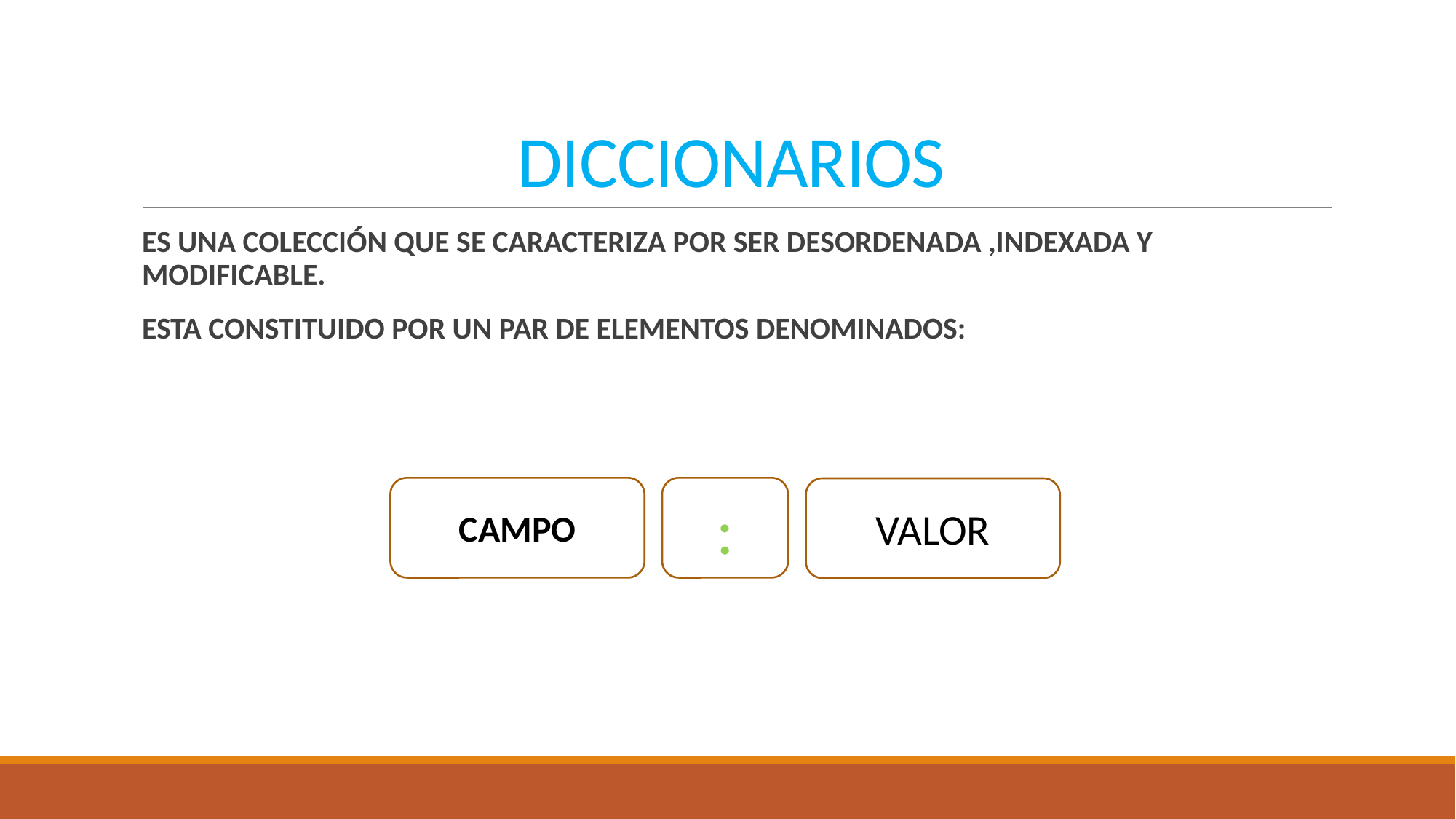

# DICCIONARIOS
ES UNA COLECCIÓN QUE SE CARACTERIZA POR SER DESORDENADA ,INDEXADA Y MODIFICABLE.
ESTA CONSTITUIDO POR UN PAR DE ELEMENTOS DENOMINADOS:
CAMPO
:
VALOR